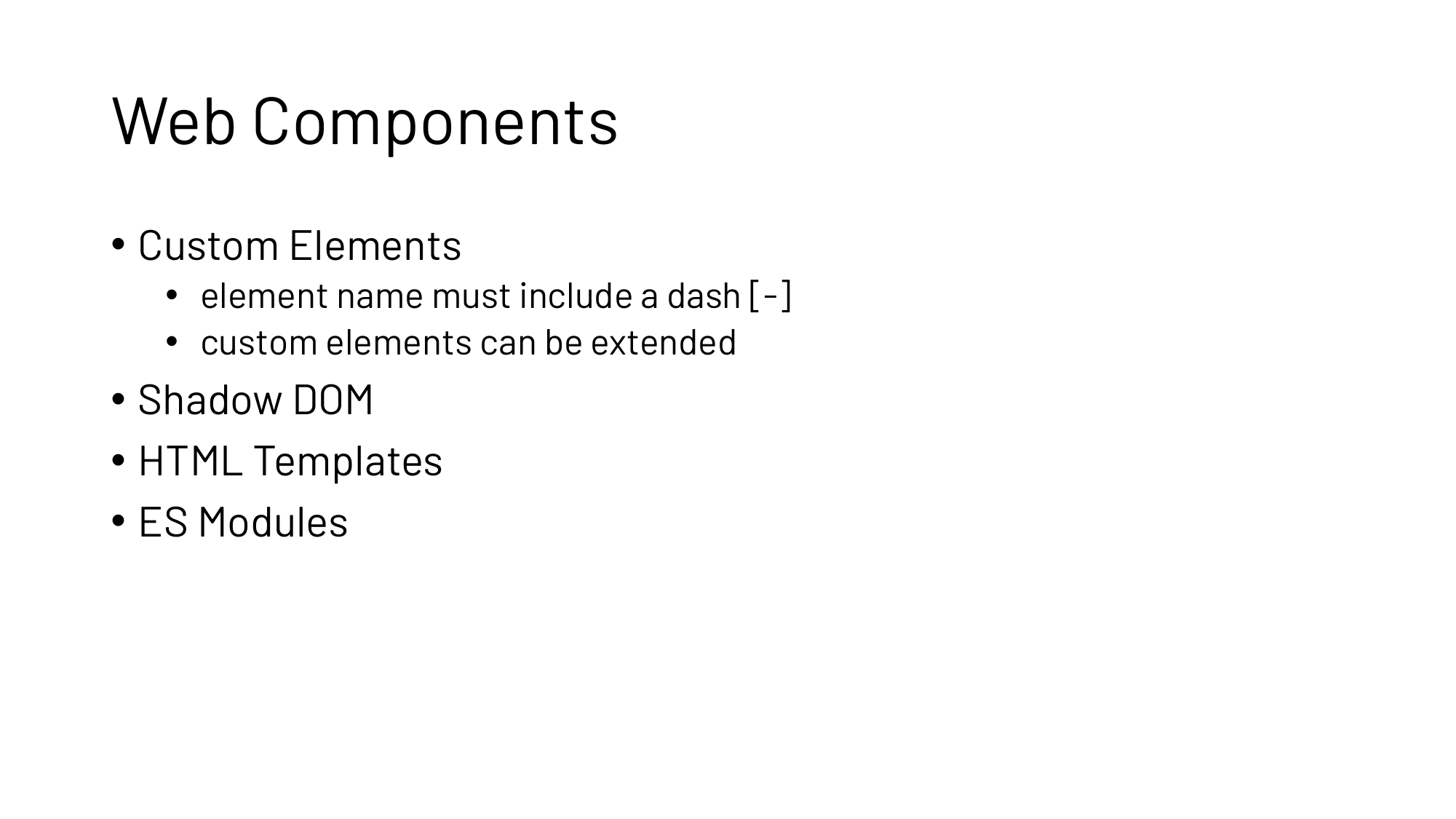

# Web Components
Custom Elements
 element name must include a dash [-]
 custom elements can be extended
Shadow DOM
HTML Templates
ES Modules